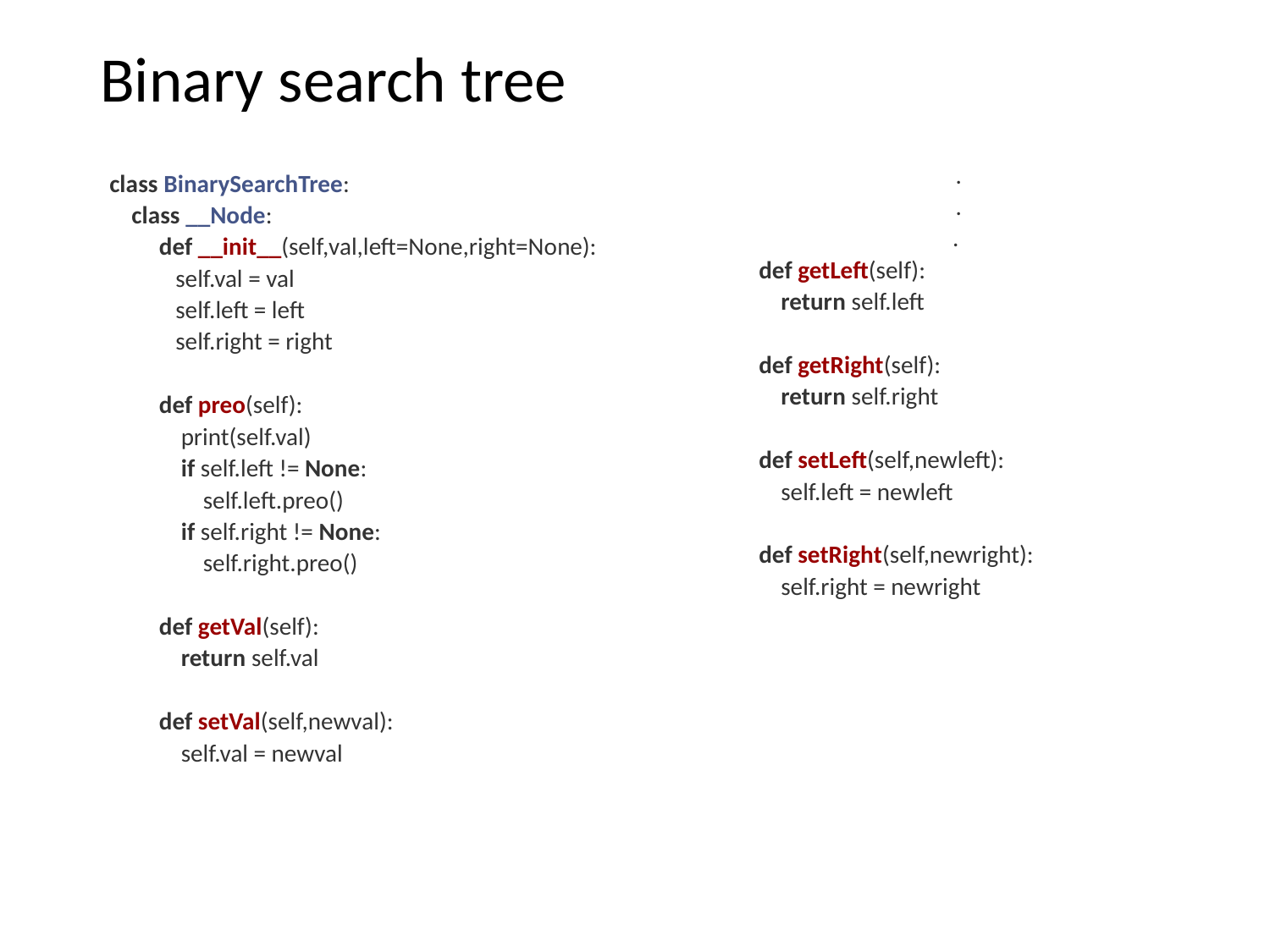

# Binary search tree
.
.
.
         def getLeft(self):
             return self.left

         def getRight(self):
             return self.right

         def setLeft(self,newleft):
             self.left = newleft

         def setRight(self,newright):
             self.right = newright
class BinarySearchTree:
    class __Node:
         def __init__(self,val,left=None,right=None):
            self.val = val
            self.left = left
            self.right = right

         def preo(self):
             print(self.val)
             if self.left != None:
                 self.left.preo()
             if self.right != None:
                 self.right.preo()

         def getVal(self):
             return self.val

         def setVal(self,newval):
             self.val = newval